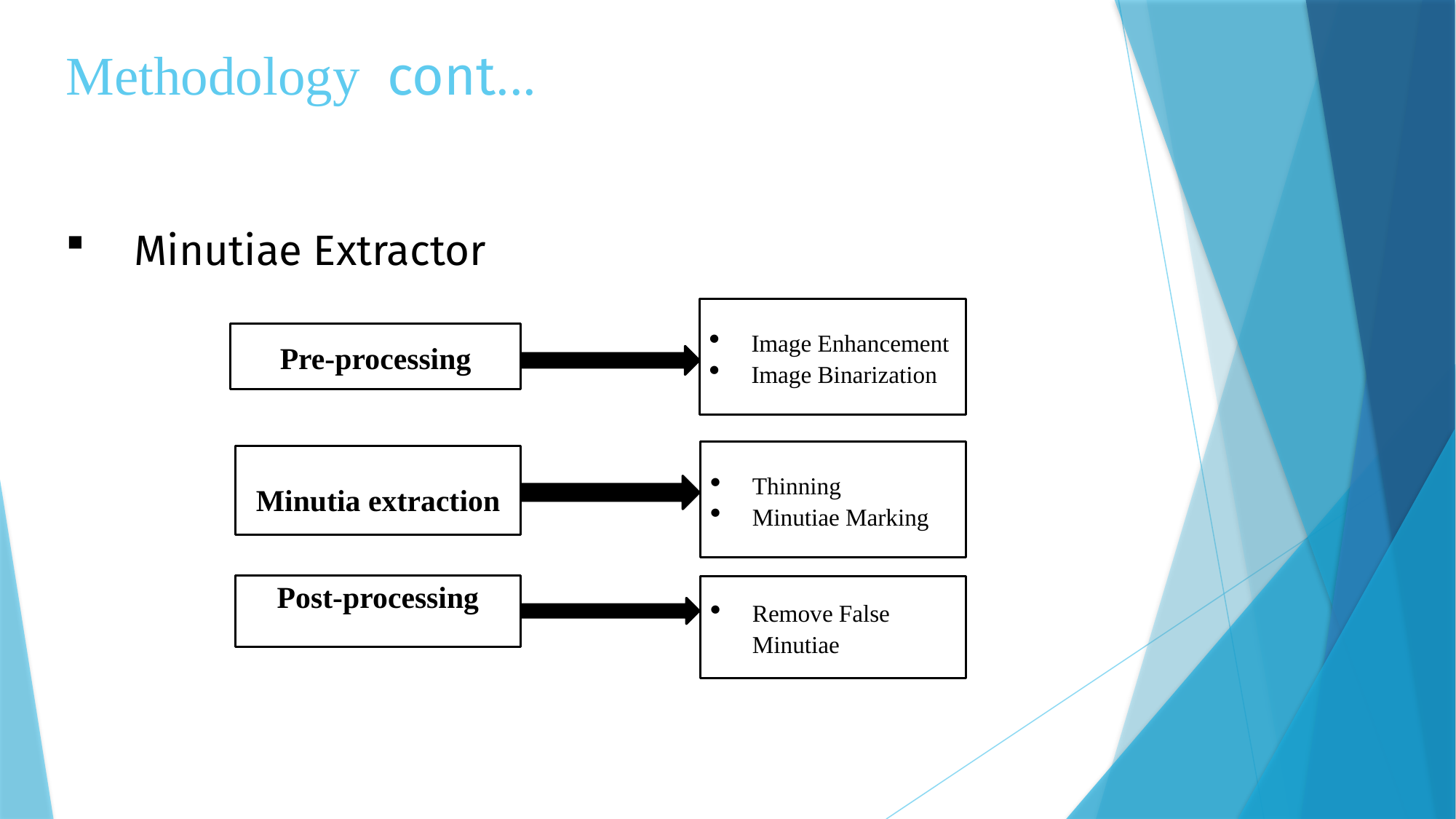

Methodology  cont...

Minutiae Extractor

Image Enhancement
Image Binarization
Pre-processing

Thinning
Minutiae Marking

Minutia extraction

Post-processing

Remove False Minutiae